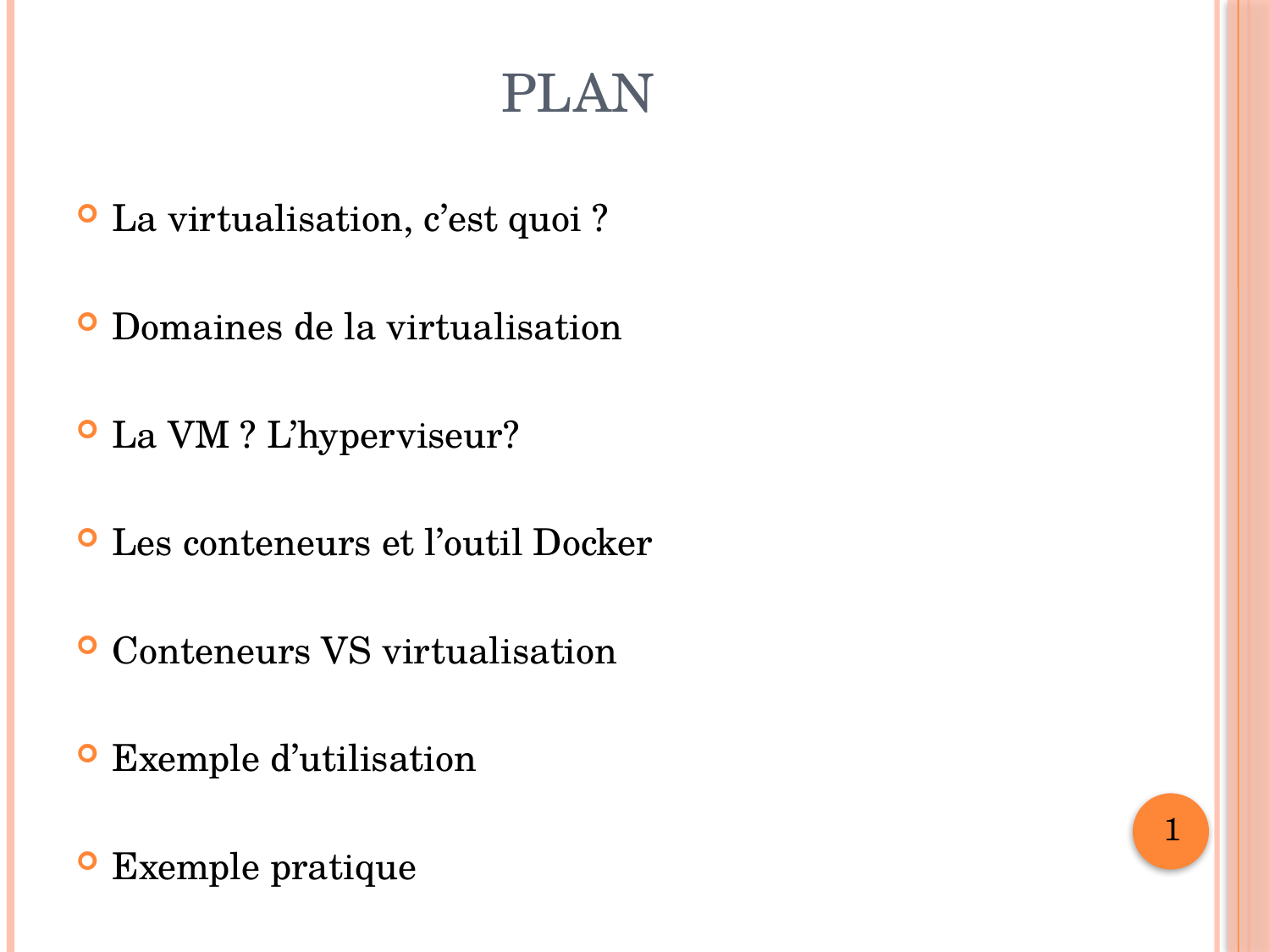

# plan
La virtualisation, c’est quoi ?

Domaines de la virtualisation

La VM ? L’hyperviseur?

Les conteneurs et l’outil Docker

Conteneurs VS virtualisation

Exemple d’utilisation

Exemple pratique

1